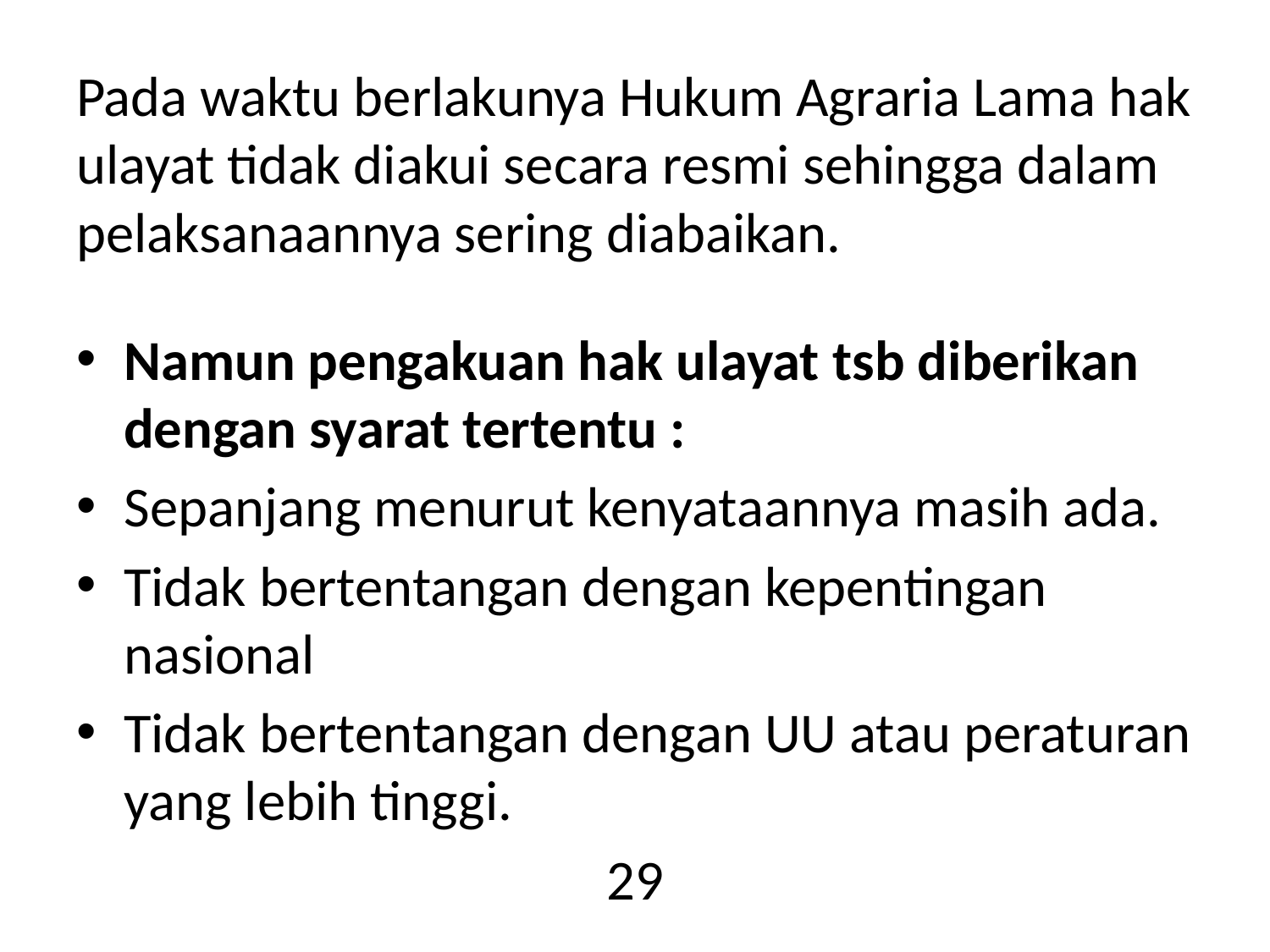

# Pada waktu berlakunya Hukum Agraria Lama hak ulayat tidak diakui secara resmi sehingga dalam pelaksanaannya sering diabaikan.
Namun pengakuan hak ulayat tsb diberikan dengan syarat tertentu :
Sepanjang menurut kenyataannya masih ada.
Tidak bertentangan dengan kepentingan nasional
Tidak bertentangan dengan UU atau peraturan yang lebih tinggi.
29